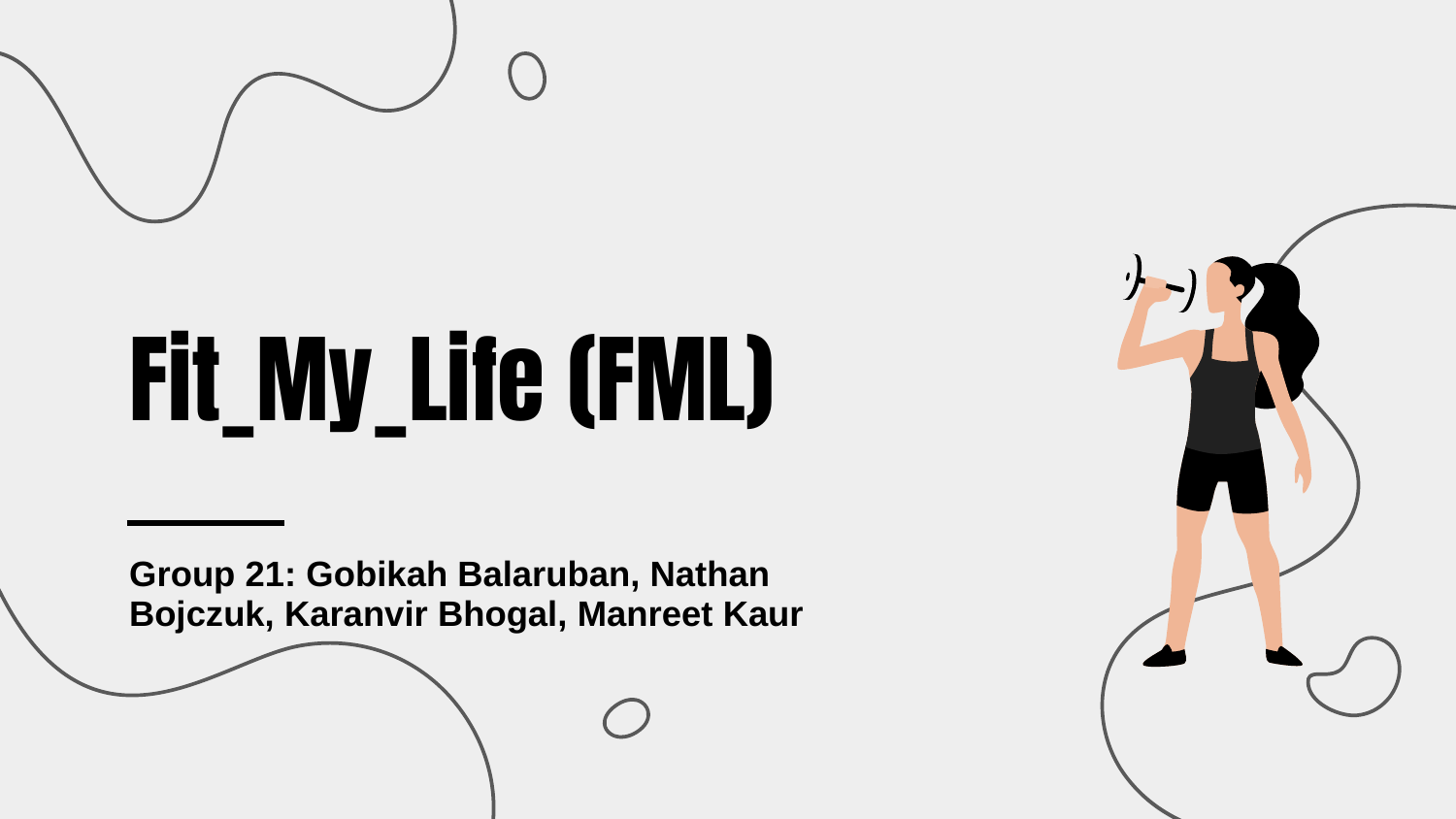

# Fit_My_Life (FML)

Group 21: Gobikah Balaruban, Nathan Bojczuk, Karanvir Bhogal, Manreet Kaur